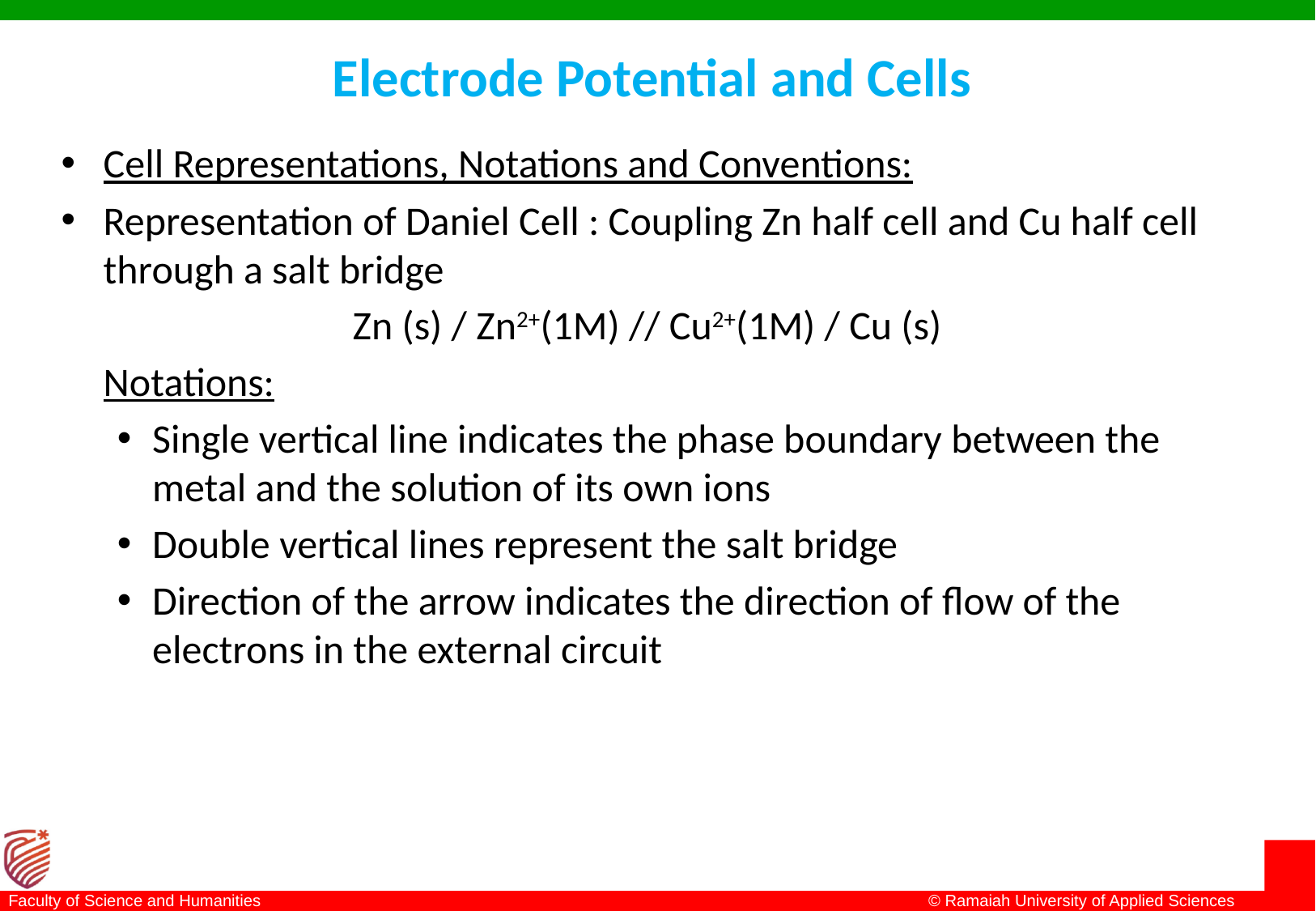

# Electrode Potential and Cells
Cell Representations, Notations and Conventions:
Representation of Daniel Cell : Coupling Zn half cell and Cu half cell through a salt bridge
                                Zn (s) / Zn2+(1M) // Cu2+(1M) / Cu (s)
	Notations:
Single vertical line indicates the phase boundary between the metal and the solution of its own ions
Double vertical lines represent the salt bridge
Direction of the arrow indicates the direction of flow of the electrons in the external circuit